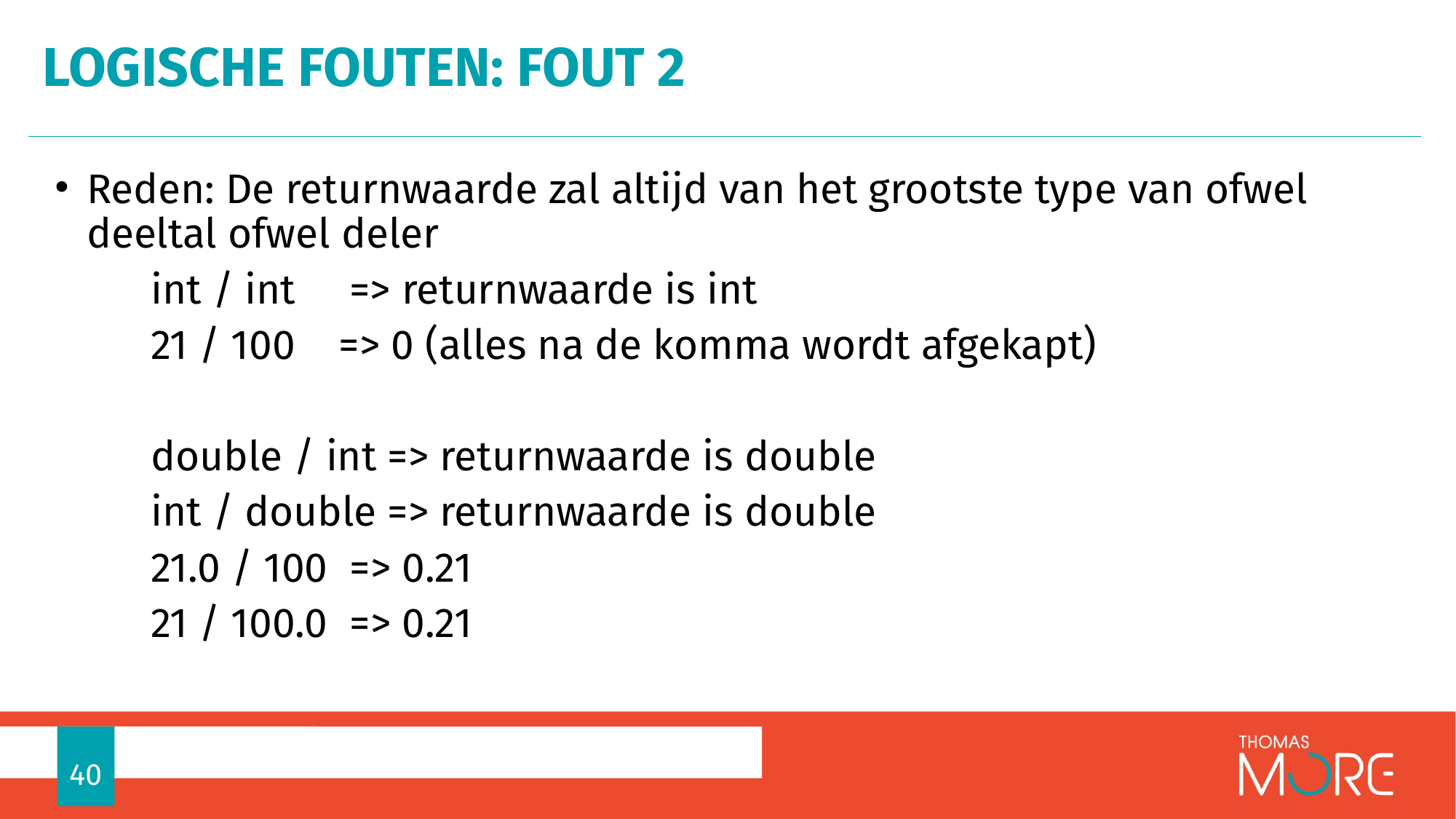

# Logische fouten: Fout 2
Reden: De returnwaarde zal altijd van het grootste type van ofwel deeltal ofwel deler
	int / int	=> returnwaarde is int
	21 / 100    => 0 (alles na de komma wordt afgekapt)

	double / int => returnwaarde is double
	int / double => returnwaarde is double
	21.0 / 100  => 0.21
	21 / 100.0  => 0.21
40